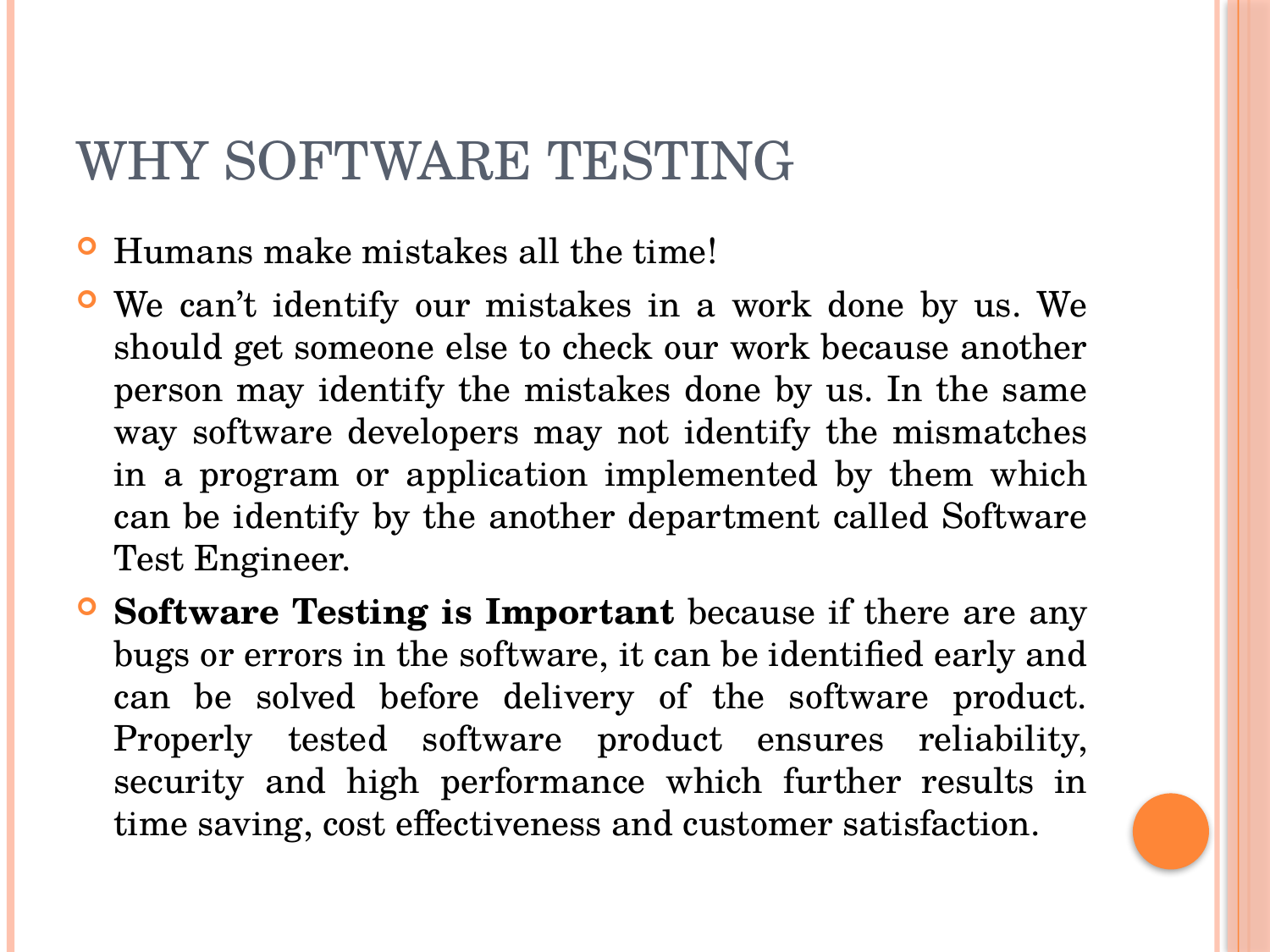

# Why Software Testing
Humans make mistakes all the time!
We can’t identify our mistakes in a work done by us. We should get someone else to check our work because another person may identify the mistakes done by us. In the same way software developers may not identify the mismatches in a program or application implemented by them which can be identify by the another department called Software Test Engineer.
Software Testing is Important because if there are any bugs or errors in the software, it can be identified early and can be solved before delivery of the software product. Properly tested software product ensures reliability, security and high performance which further results in time saving, cost effectiveness and customer satisfaction.